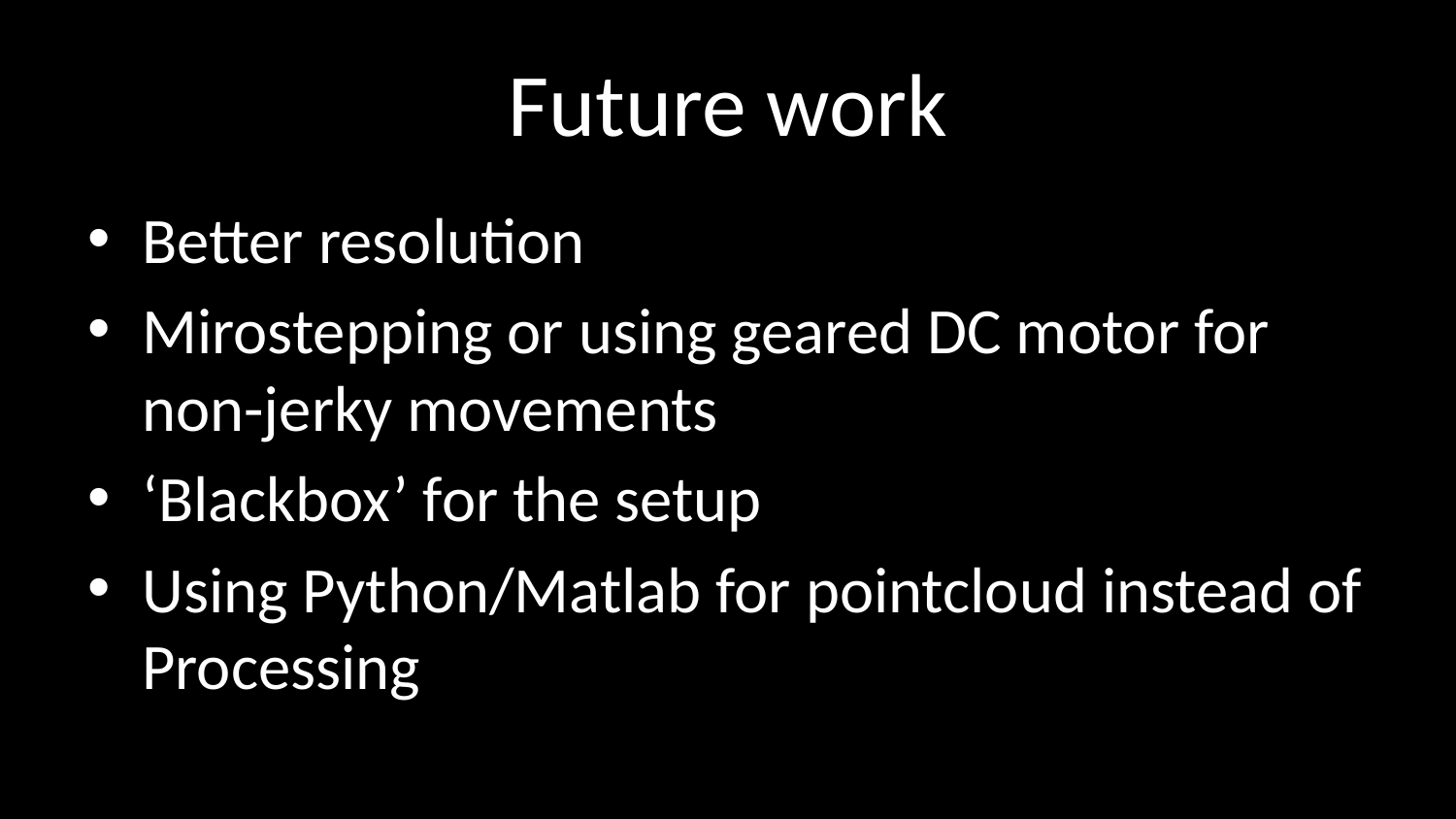

# Future work
Better resolution
Mirostepping or using geared DC motor for non-jerky movements
‘Blackbox’ for the setup
Using Python/Matlab for pointcloud instead of Processing